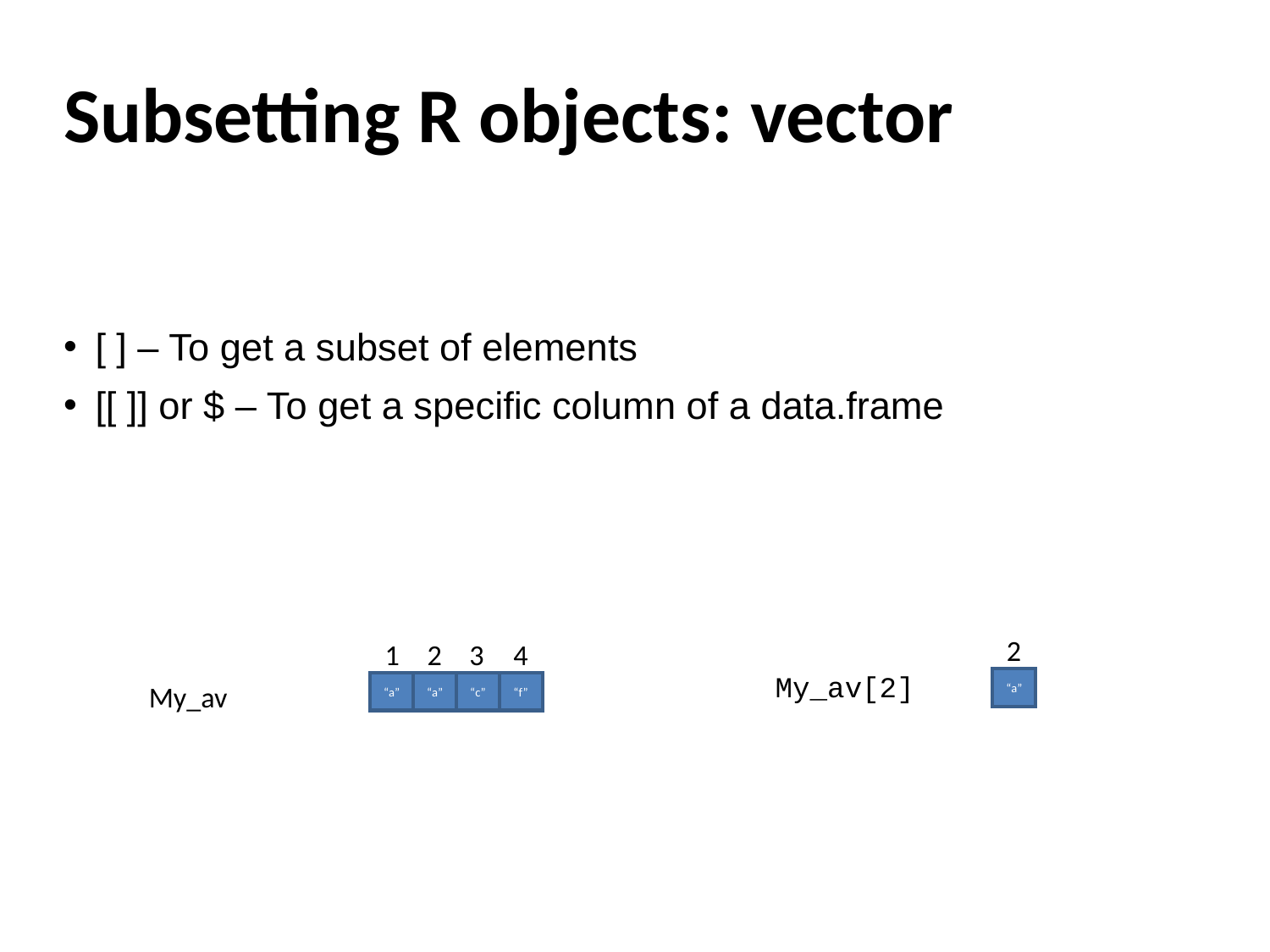

# Subsetting R objects: vector
[ ] – To get a subset of elements
[[ ]] or $ – To get a specific column of a data.frame
2
“a”
2
3
4
1
My_av[2]
My_av
“a”
“a”
“c”
“f”